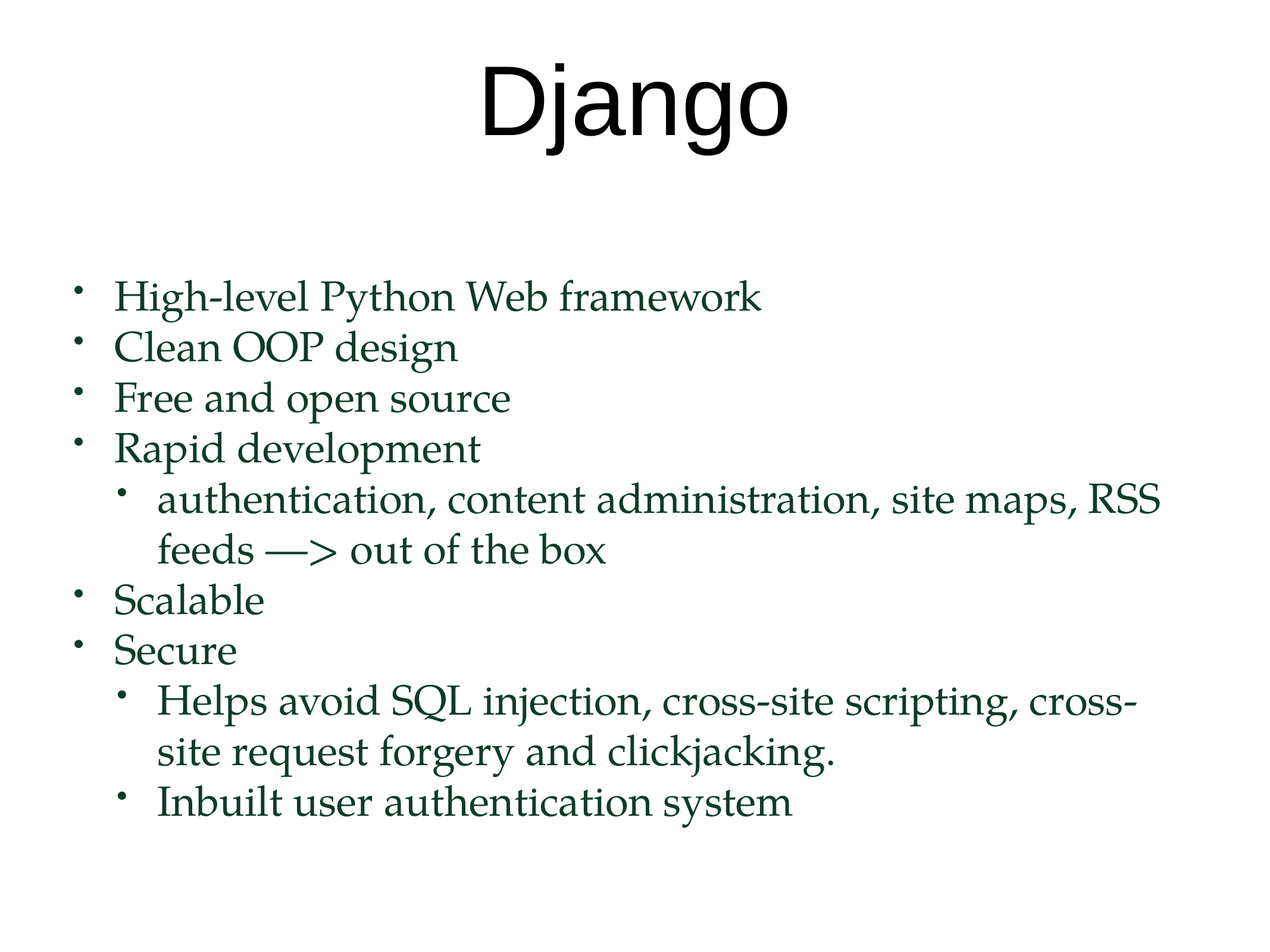

# Django
High-level Python Web framework
Clean OOP design
Free and open source
Rapid development
authentication, content administration, site maps, RSS feeds —> out of the box
Scalable
Secure
Helps avoid SQL injection, cross-site scripting, cross-site request forgery and clickjacking.
Inbuilt user authentication system